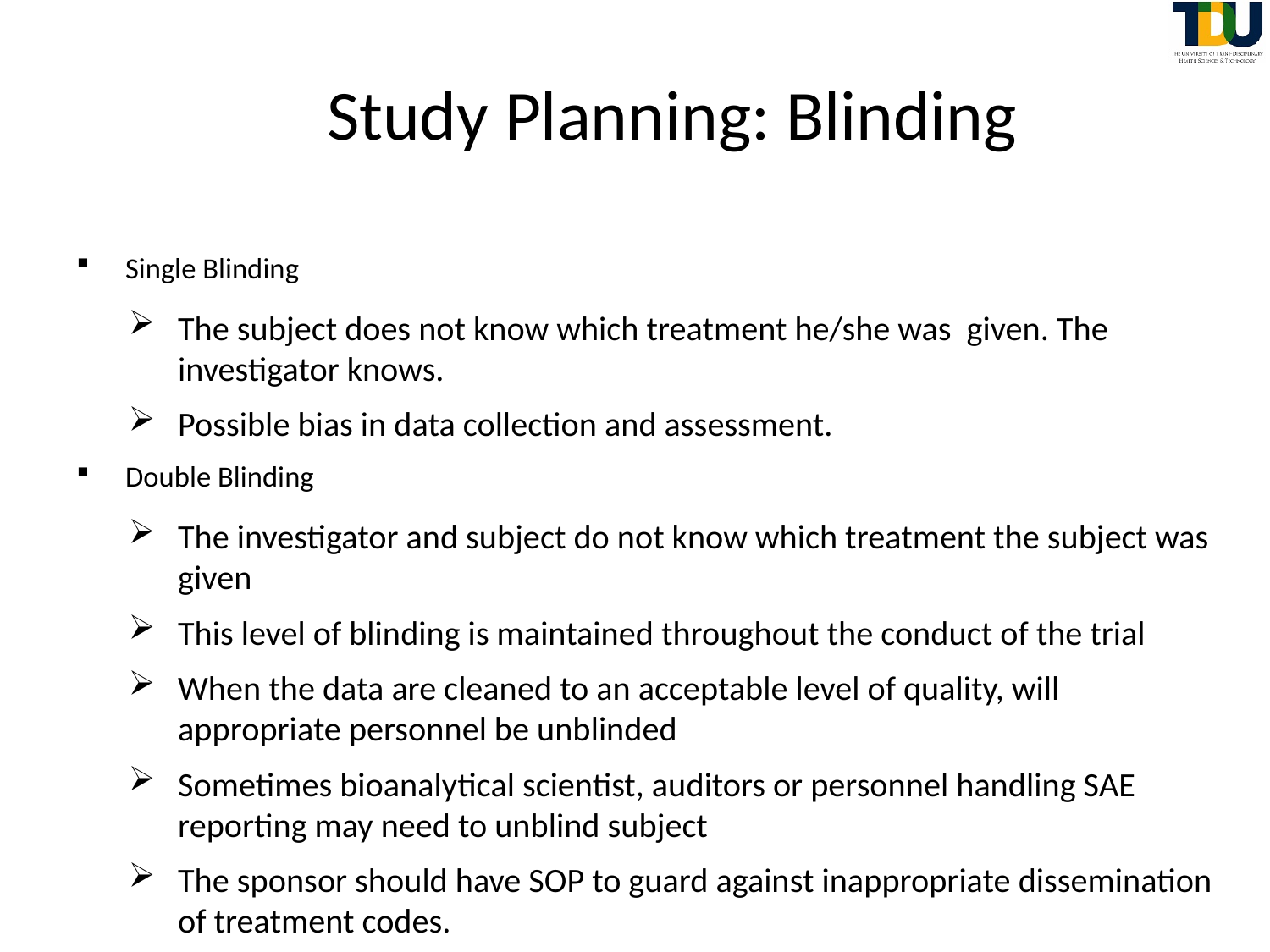

# Study Planning: Blinding
Single Blinding
The subject does not know which treatment he/she was  given. The investigator knows.
Possible bias in data collection and assessment.
Double Blinding
The investigator and subject do not know which treatment the subject was given
This level of blinding is maintained throughout the conduct of the trial
When the data are cleaned to an acceptable level of quality, will appropriate personnel be unblinded
Sometimes bioanalytical scientist, auditors or personnel handling SAE reporting may need to unblind subject
The sponsor should have SOP to guard against inappropriate dissemination of treatment codes.